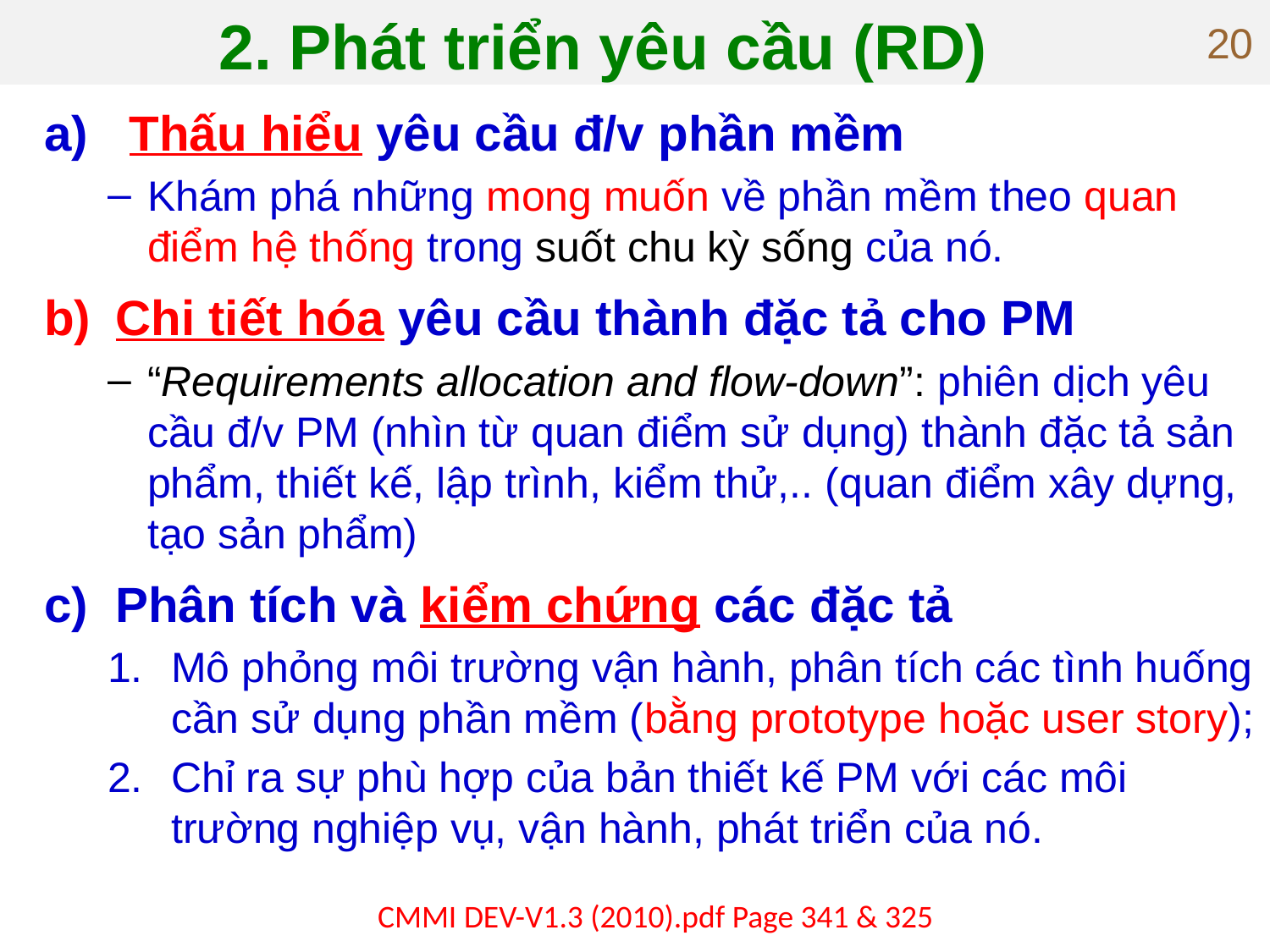

# 2. Phát triển yêu cầu (RD)
20
 Thấu hiểu yêu cầu đ/v phần mềm
Khám phá những mong muốn về phần mềm theo quan điểm hệ thống trong suốt chu kỳ sống của nó.
Chi tiết hóa yêu cầu thành đặc tả cho PM
“Requirements allocation and flow-down”: phiên dịch yêu cầu đ/v PM (nhìn từ quan điểm sử dụng) thành đặc tả sản phẩm, thiết kế, lập trình, kiểm thử,.. (quan điểm xây dựng, tạo sản phẩm)
Phân tích và kiểm chứng các đặc tả
Mô phỏng môi trường vận hành, phân tích các tình huống cần sử dụng phần mềm (bằng prototype hoặc user story);
Chỉ ra sự phù hợp của bản thiết kế PM với các môi trường nghiệp vụ, vận hành, phát triển của nó.
CMMI DEV-V1.3 (2010).pdf Page 341 & 325